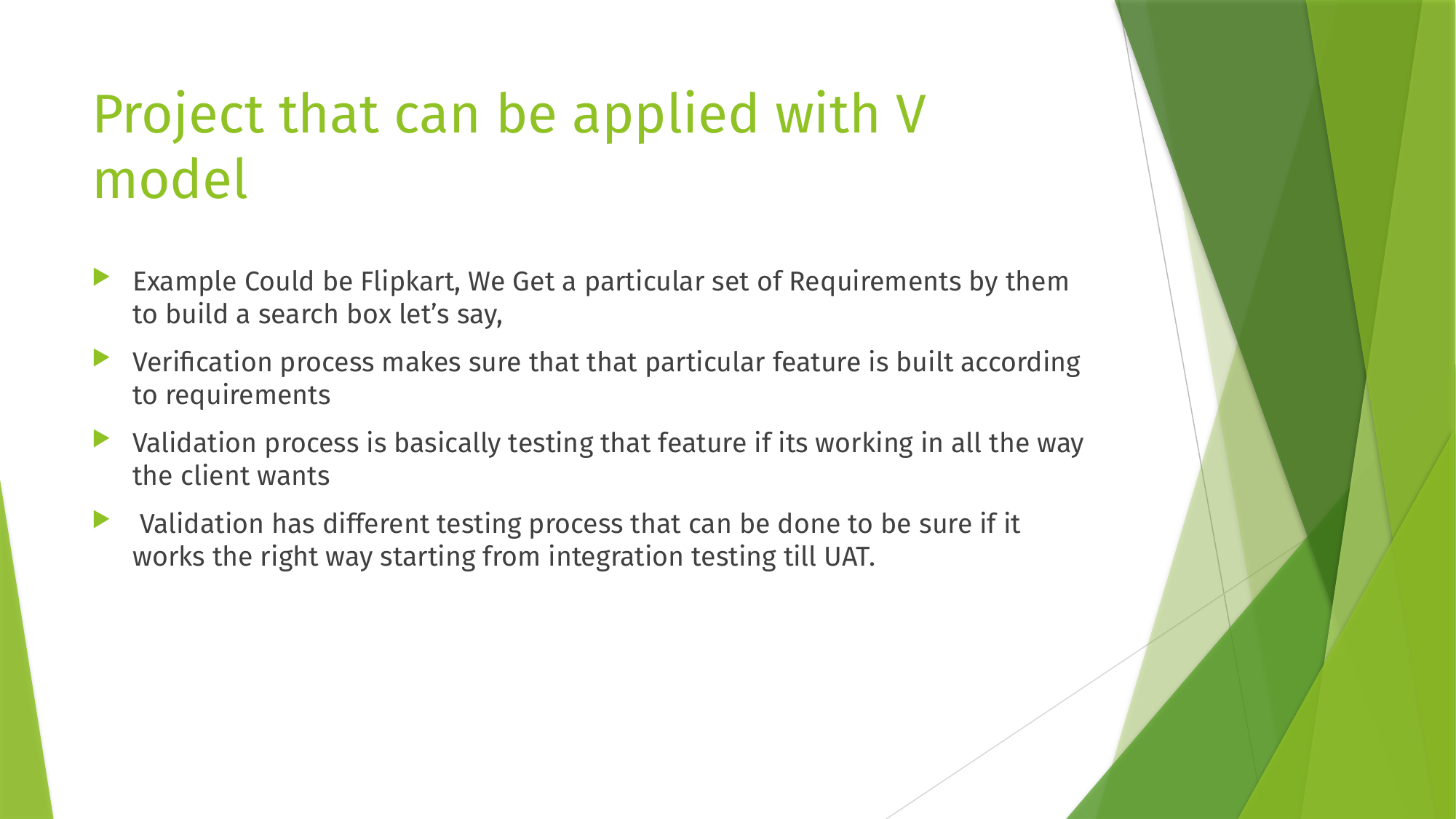

# Project that can be applied with V model
Example Could be Flipkart, We Get a particular set of Requirements by them to build a search box let’s say,
Verification process makes sure that that particular feature is built according to requirements
Validation process is basically testing that feature if its working in all the way the client wants
 Validation has different testing process that can be done to be sure if it works the right way starting from integration testing till UAT.